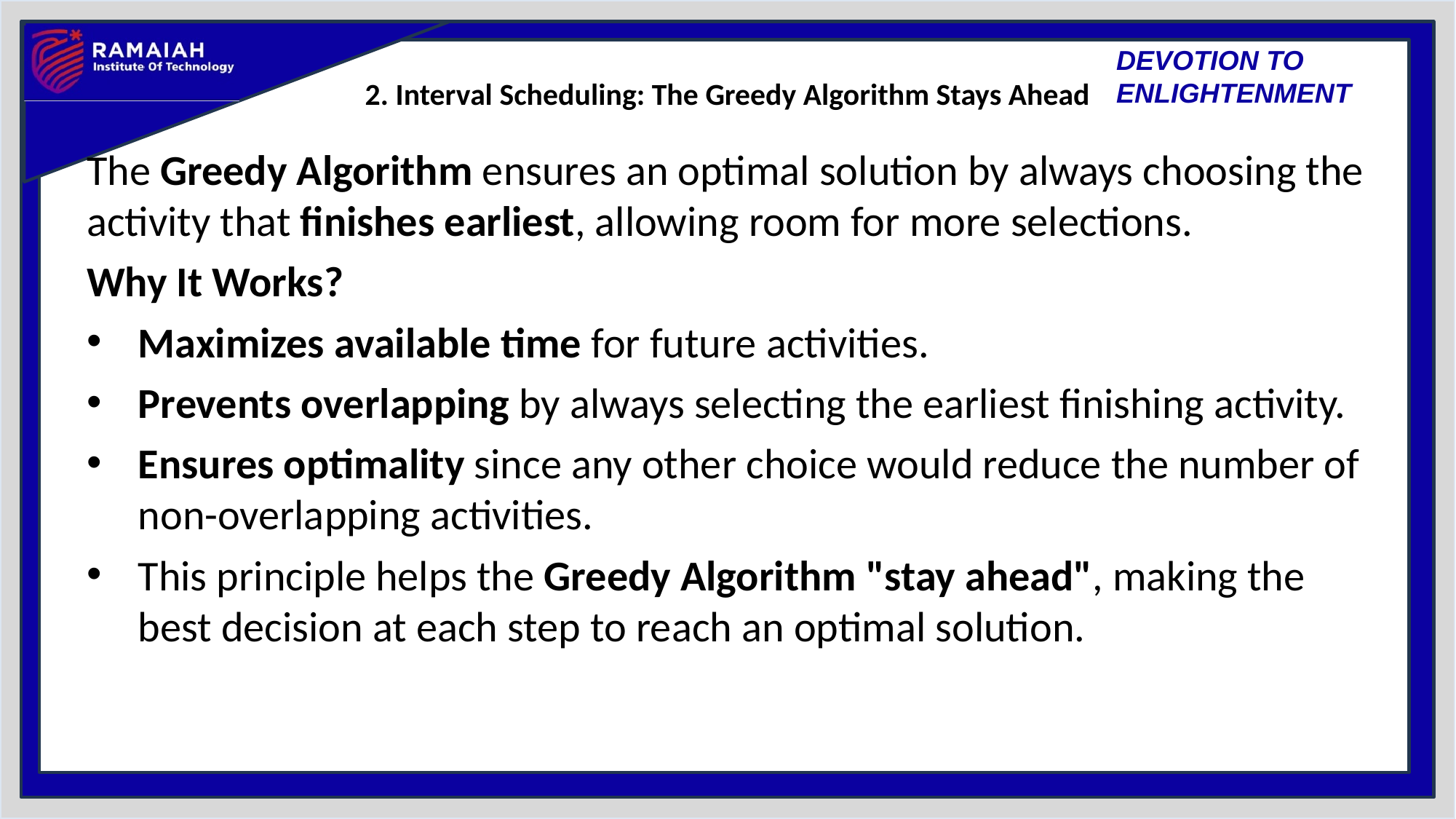

# 2. Interval Scheduling: The Greedy Algorithm Stays Ahead
The Greedy Algorithm ensures an optimal solution by always choosing the activity that finishes earliest, allowing room for more selections.
Why It Works?
Maximizes available time for future activities.
Prevents overlapping by always selecting the earliest finishing activity.
Ensures optimality since any other choice would reduce the number of non-overlapping activities.
This principle helps the Greedy Algorithm "stay ahead", making the best decision at each step to reach an optimal solution.